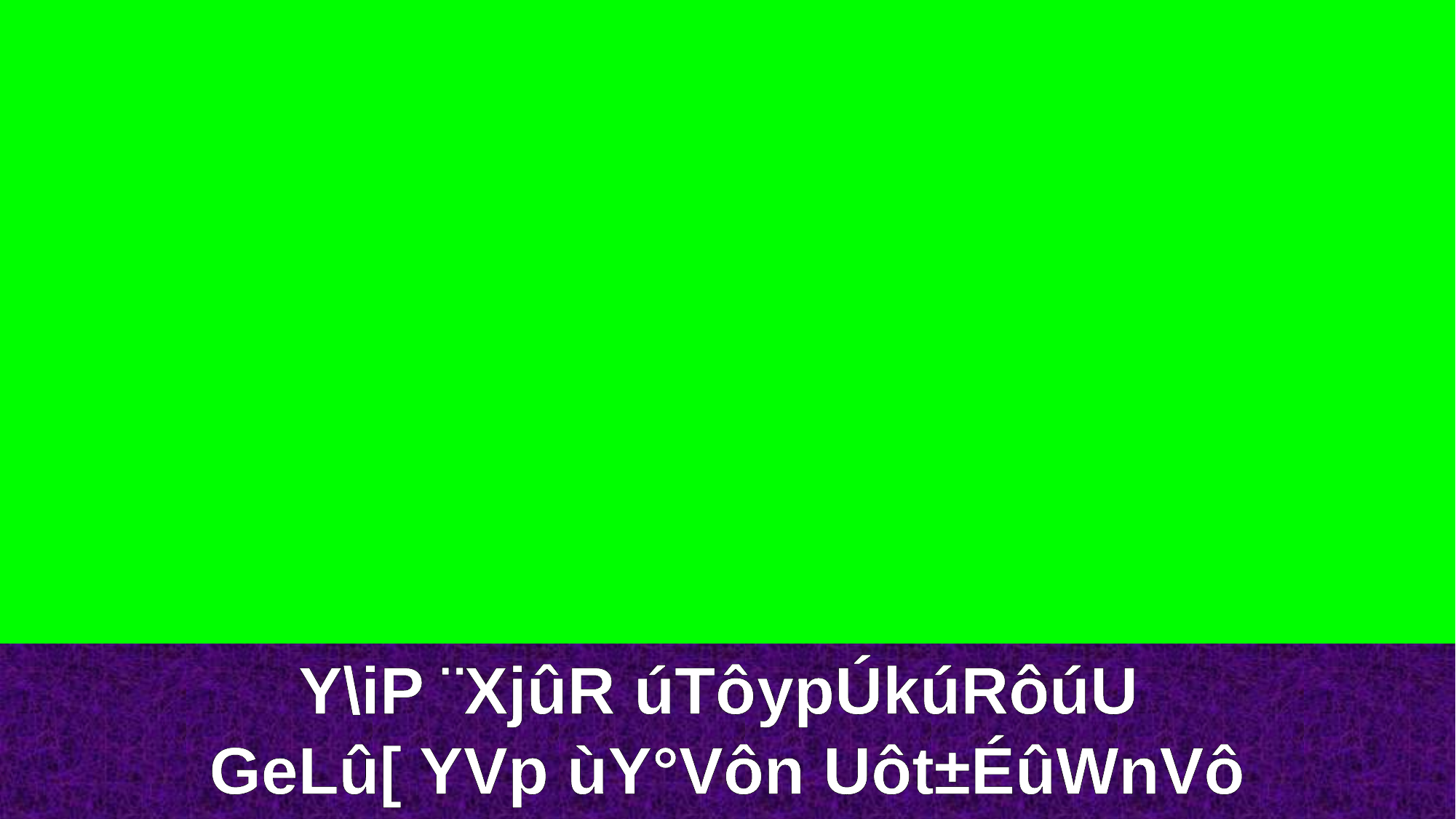

Y\iP ¨XjûR úTô­ypÚkúRôúU
GeLû[ YVp ùY°Vôn Uôt±ÉûWnVô